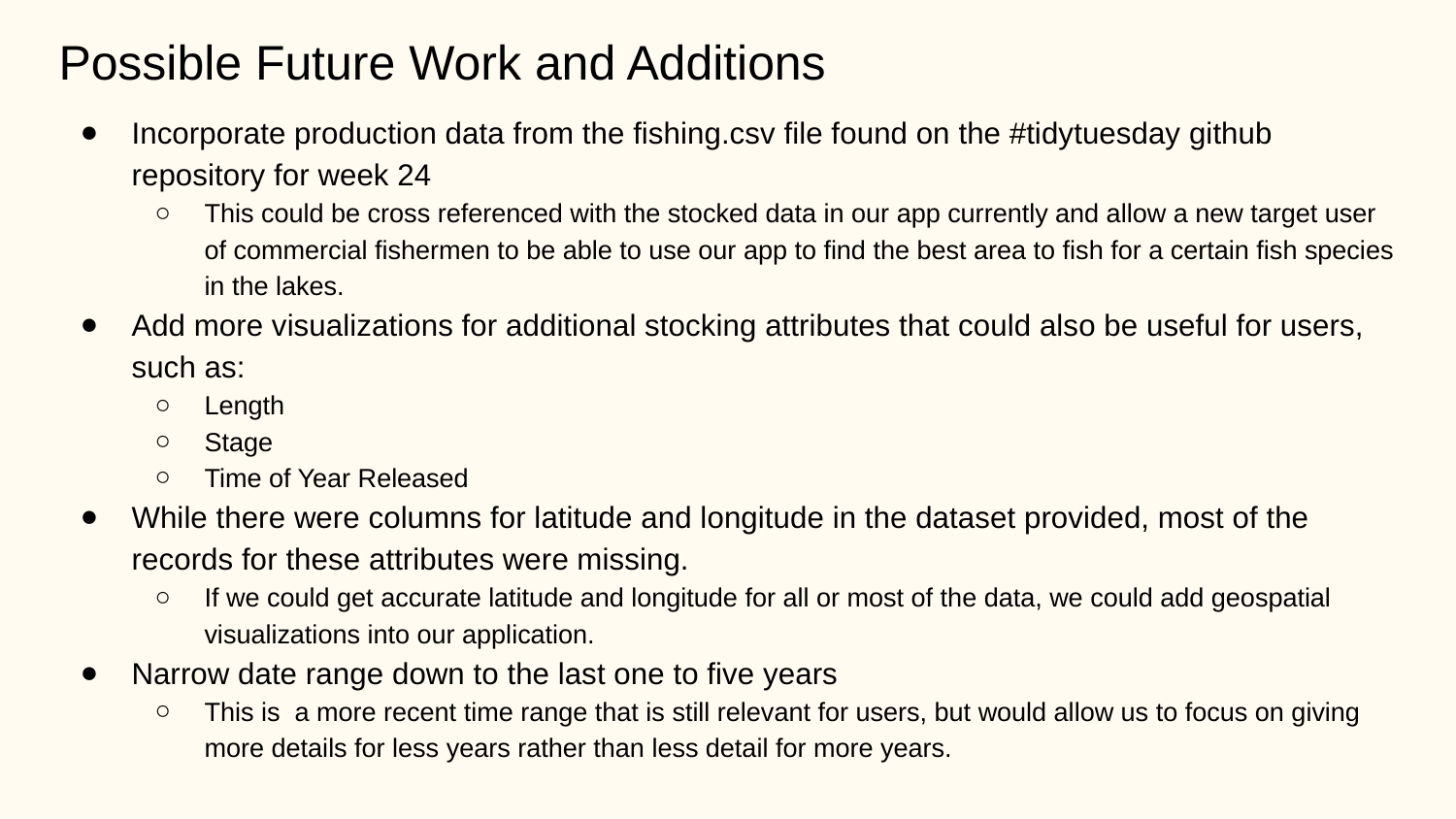

# Possible Future Work and Additions
Incorporate production data from the fishing.csv file found on the #tidytuesday github repository for week 24
This could be cross referenced with the stocked data in our app currently and allow a new target user of commercial fishermen to be able to use our app to find the best area to fish for a certain fish species in the lakes.
Add more visualizations for additional stocking attributes that could also be useful for users, such as:
Length
Stage
Time of Year Released
While there were columns for latitude and longitude in the dataset provided, most of the records for these attributes were missing.
If we could get accurate latitude and longitude for all or most of the data, we could add geospatial visualizations into our application.
Narrow date range down to the last one to five years
This is  a more recent time range that is still relevant for users, but would allow us to focus on giving more details for less years rather than less detail for more years.